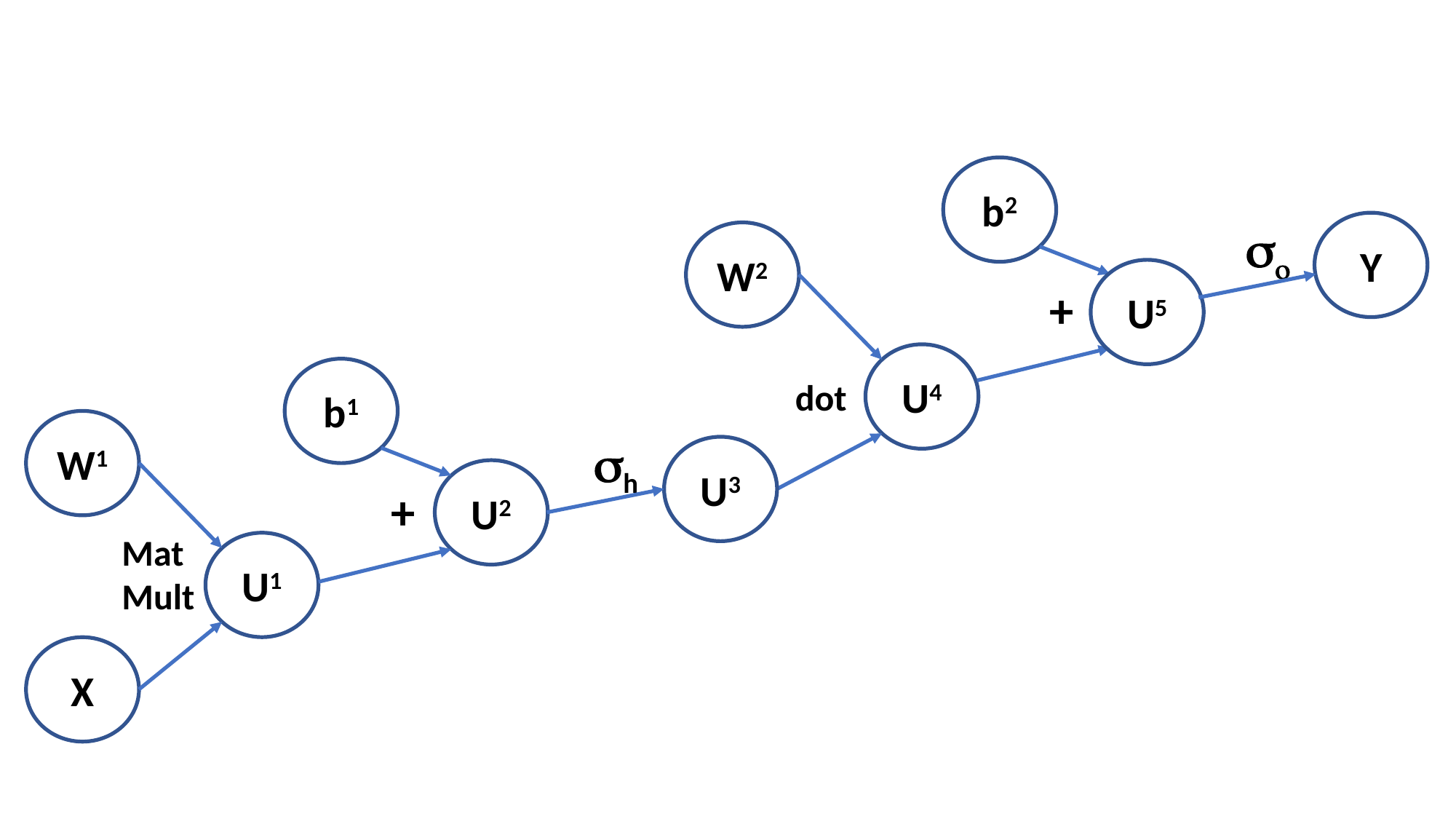

b2
Y
σο
W2
U5
+
U4
b1
dot
W1
σh
U3
U2
+
Mat
Mult
U1
X